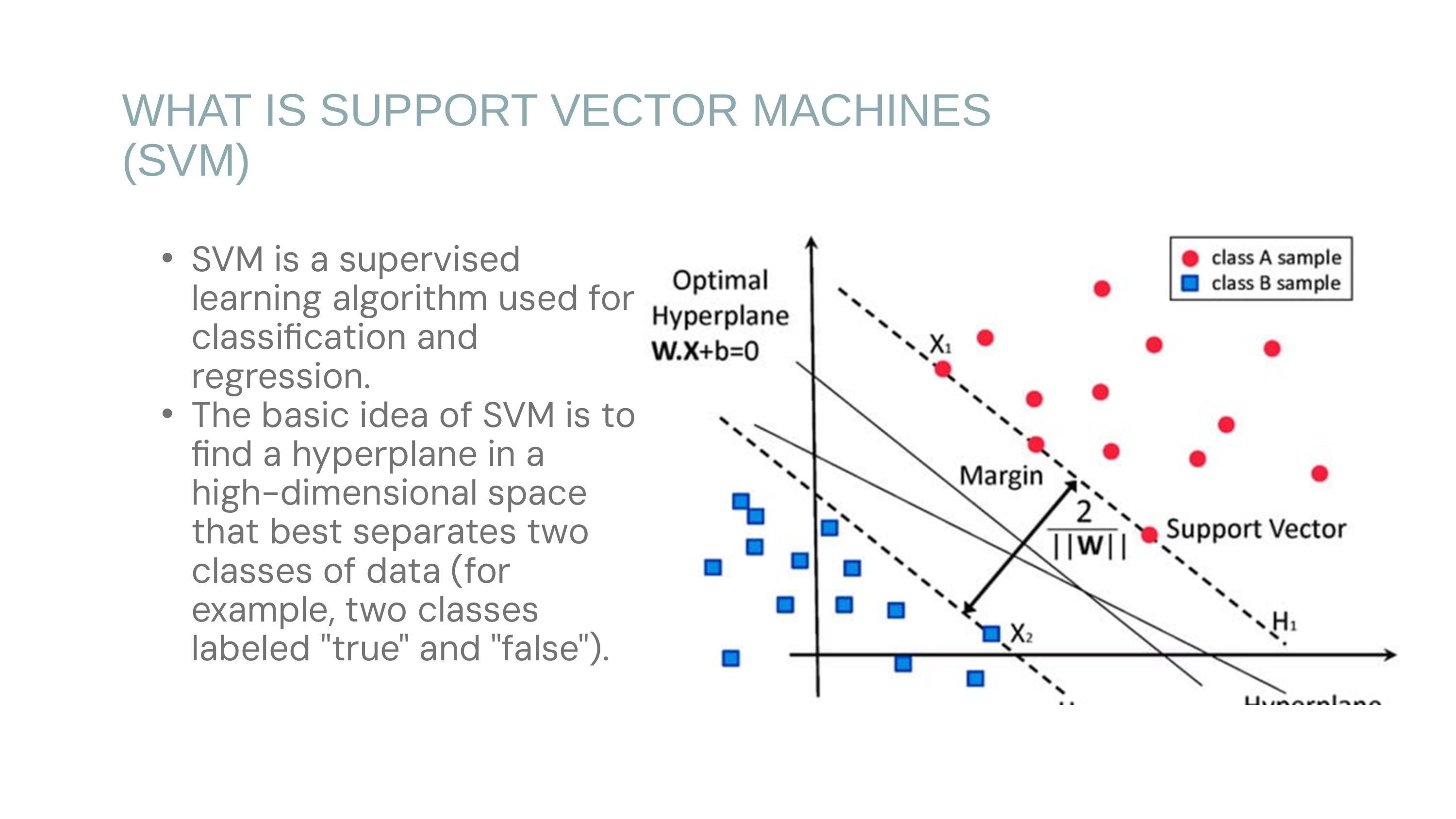

WHAT IS SUPPORT VECTOR MACHINES (SVM)

SVM is a supervised learning algorithm used for classification and regression.
The basic idea of SVM is to find a hyperplane in a high-dimensional space that best separates two classes of data (for example, two classes labeled "true" and "false").